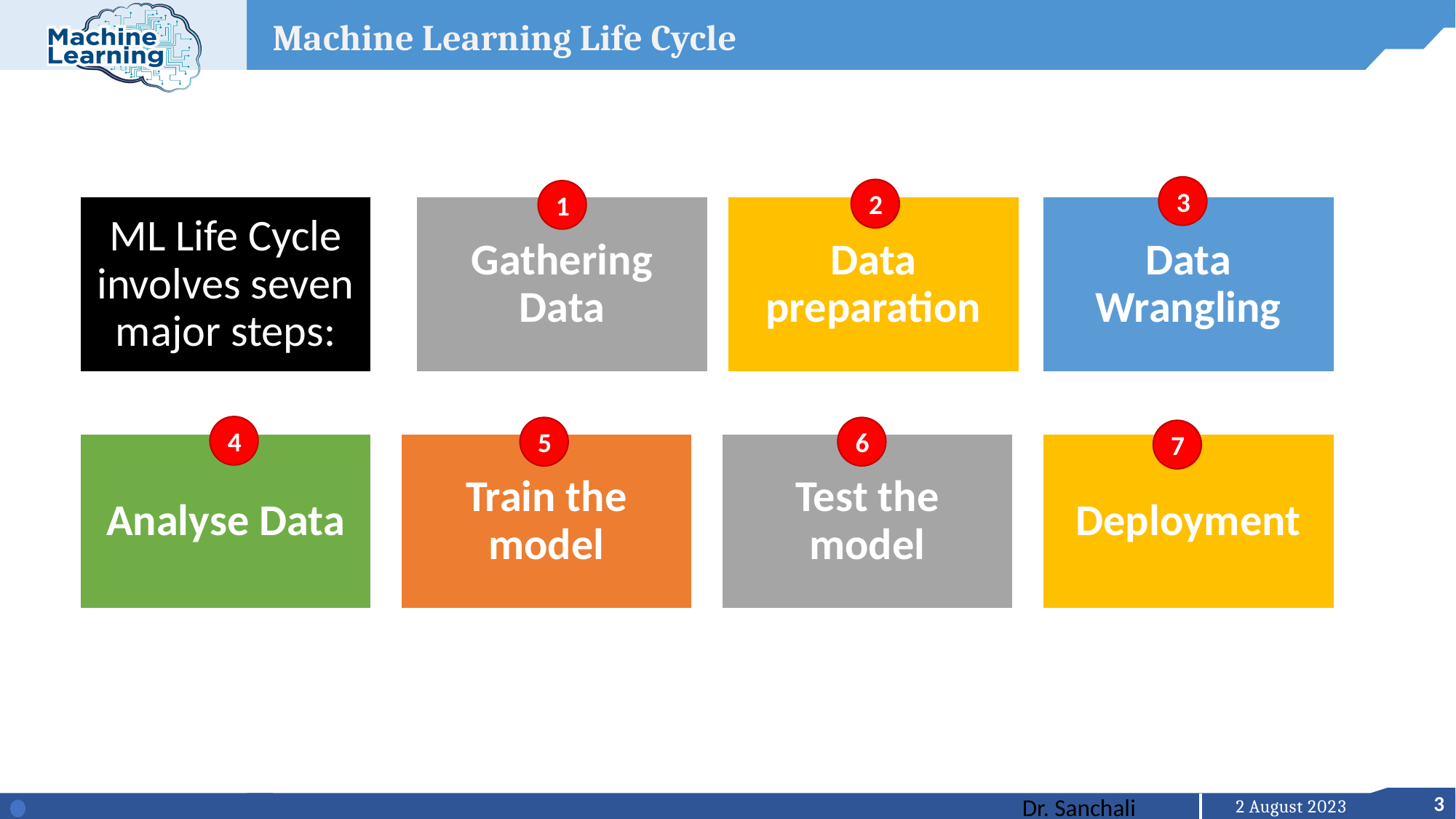

Machine Learning Life Cycle
3

Data Wrangling
2

Data preparation
1

Gathering Data

ML Life Cycle involves seven major steps:
4

Analyse Data
5

Train the model
6

Test the model
7

Deployment